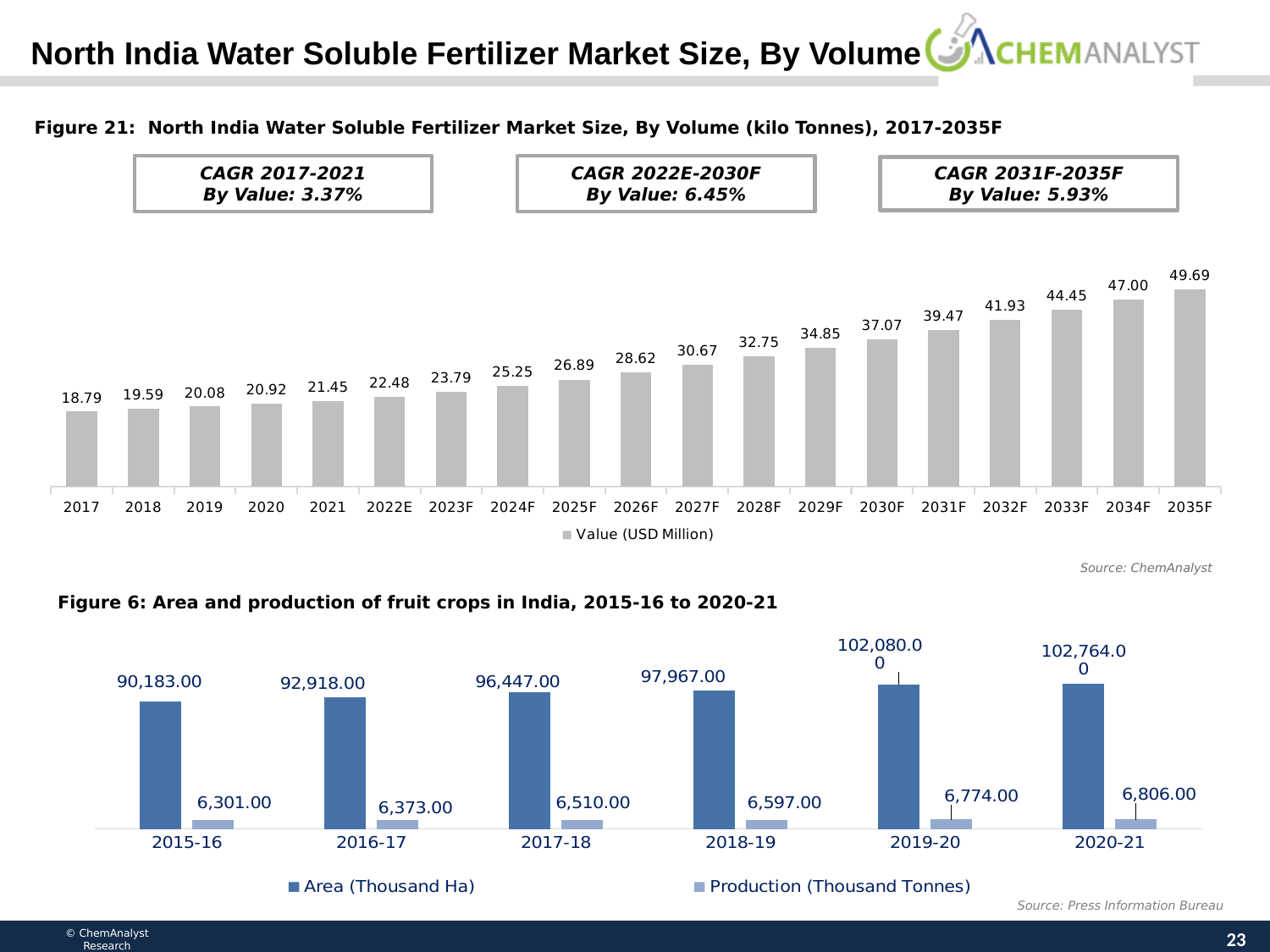

North India Water Soluble Fertilizer Market Size, By Volume
Figure 21:  North India Water Soluble Fertilizer Market Size, By Volume (kilo Tonnes), 2017-2035F

### Chart

| Category | Value (USD Million) |
|---|---|
| 2017 | 18.792648 |
| 2018 | 19.587983 |
| 2019 | 20.077288 |
| 2020 | 20.91514 |
| 2021 | 21.453984 |
| 2022E | 22.4809853312 |
| 2023F | 23.7912226756528 |
| 2024F | 25.25422099178312 |
| 2025F | 26.88805205185214 |
| 2026F | 28.61710317685319 |
| 2027F | 30.66620282277195 |
| 2028F | 32.748148036508084 |
| 2029F | 34.853541588305056 |
| 2030F | 37.06634152048846 |
| 2031F | 39.46673806910801 |
| 2032F | 41.931137847379205 |
| 2033F | 44.445001272363534 |
| 2034F | 46.99936604396658 |
| 2035F | 49.68961738299521 |
CAGR 2017-2021
By Value: 3.37%

CAGR 2022E-2030F
By Value: 6.45%

CAGR 2031F-2035F
By Value: 5.93%

Source: ChemAnalyst
Figure 6: Area and production of fruit crops in India, 2015-16 to 2020-21

### Chart

| Category | Area (Thousand Ha) | Production (Thousand Tonnes) |
|---|---|---|
| 2015-16 | 90183.0 | 6301.0 |
| 2016-17 | 92918.0 | 6373.0 |
| 2017-18 | 96447.0 | 6510.0 |
| 2018-19 | 97967.0 | 6597.0 |
| 2019-20 | 102080.0 | 6774.0 |
| 2020-21 | 102764.0 | 6806.0 |
Source: Press Information Bureau
23